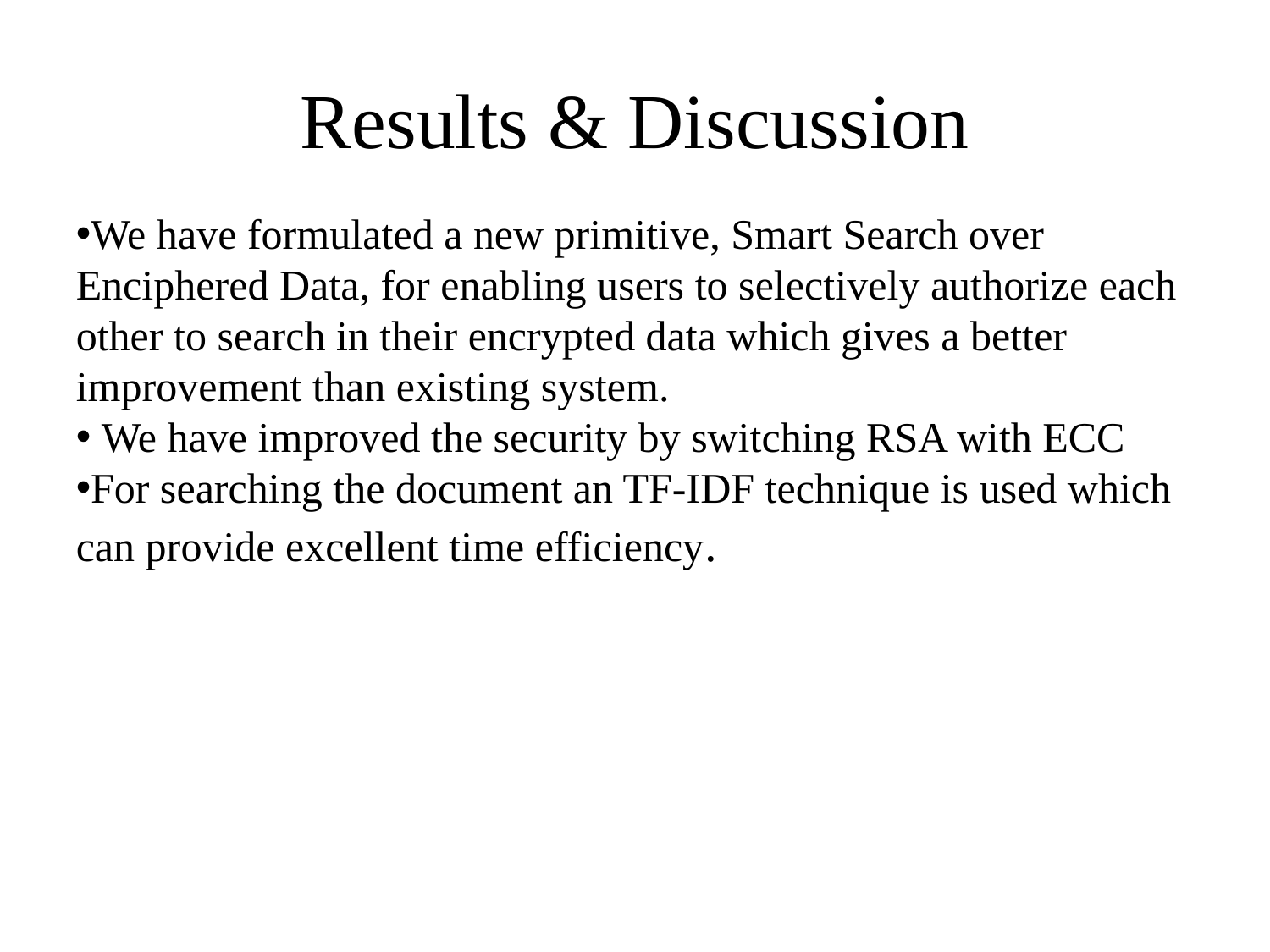

Results & Discussion
We have formulated a new primitive, Smart Search over Enciphered Data, for enabling users to selectively authorize each other to search in their encrypted data which gives a better improvement than existing system.
 We have improved the security by switching RSA with ECC
For searching the document an TF-IDF technique is used which can provide excellent time efficiency.